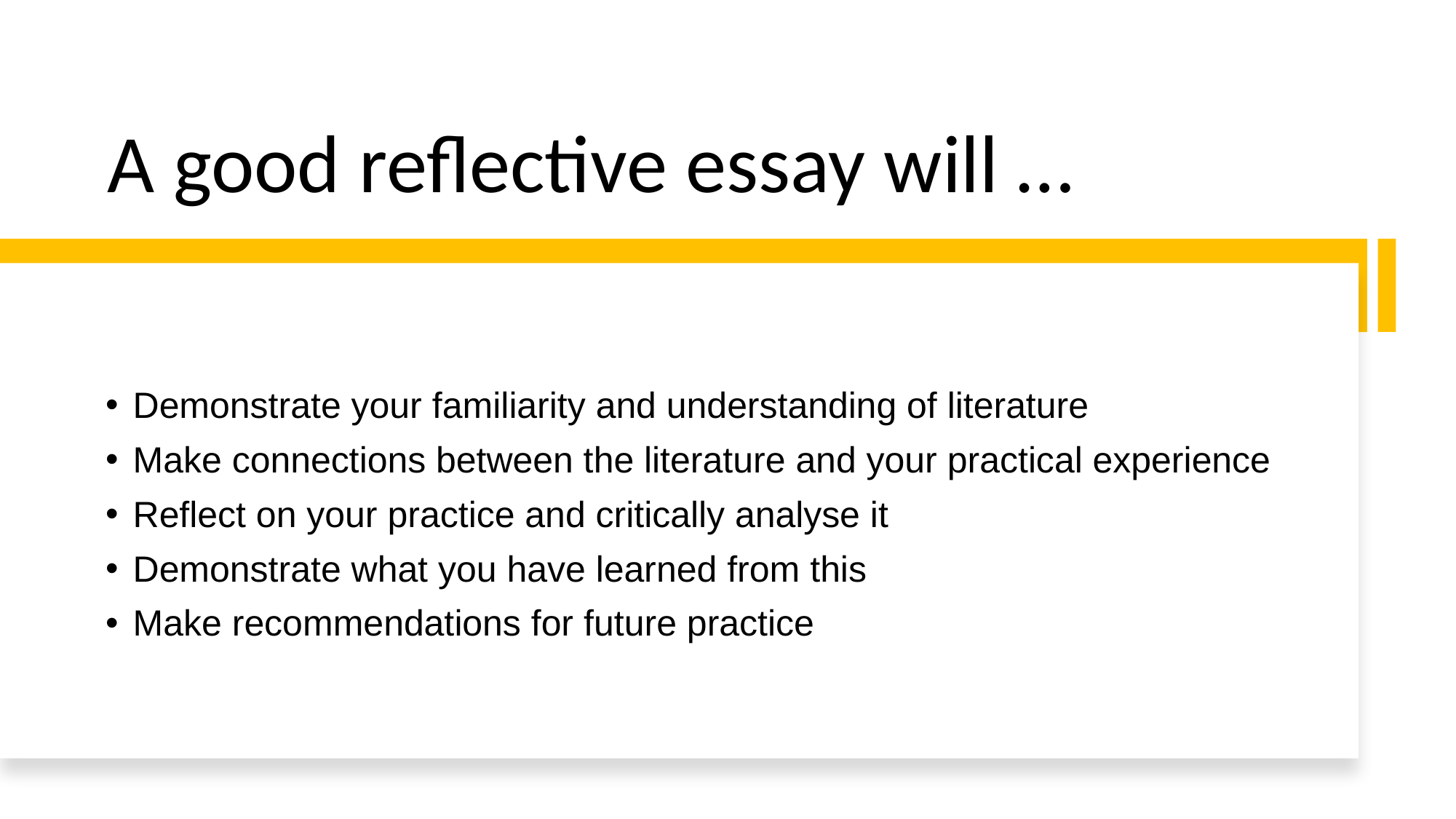

# A good reflective essay will …

Demonstrate your familiarity and understanding of literature
Make connections between the literature and your practical experience
Reflect on your practice and critically analyse it
Demonstrate what you have learned from this
Make recommendations for future practice